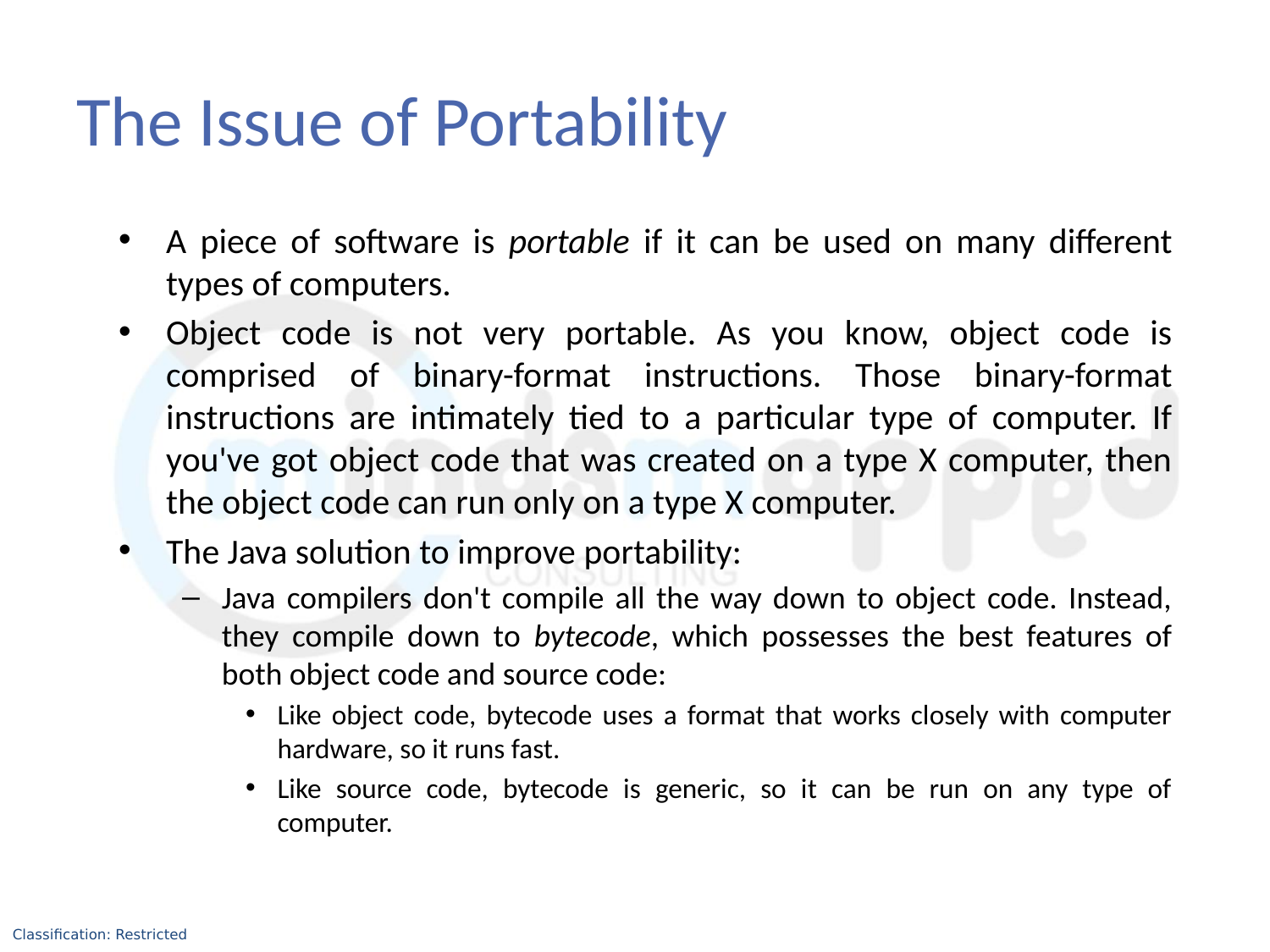

# The Issue of Portability
A piece of software is portable if it can be used on many different types of computers.
Object code is not very portable. As you know, object code is comprised of binary-format instructions. Those binary-format instructions are intimately tied to a particular type of computer. If you've got object code that was created on a type X computer, then the object code can run only on a type X computer.
The Java solution to improve portability:
Java compilers don't compile all the way down to object code. Instead, they compile down to bytecode, which possesses the best features of both object code and source code:
Like object code, bytecode uses a format that works closely with computer hardware, so it runs fast.
Like source code, bytecode is generic, so it can be run on any type of computer.